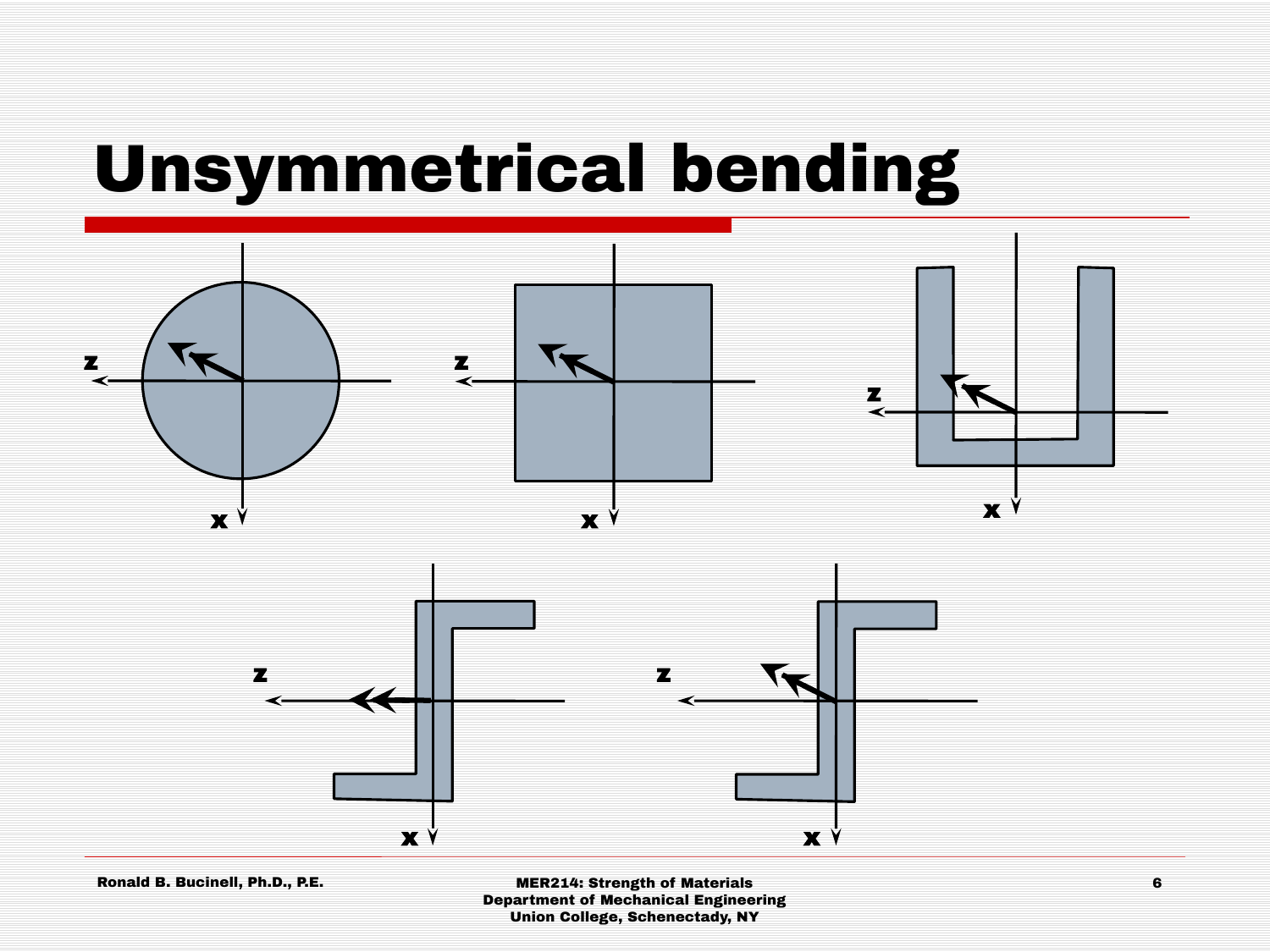

# Unsymmetrical bending

z
z
z
x
x
x

z
z
x
x
MER214: Strength of Materials
Department of Mechanical Engineering
Union College, Schenectady, NY
6